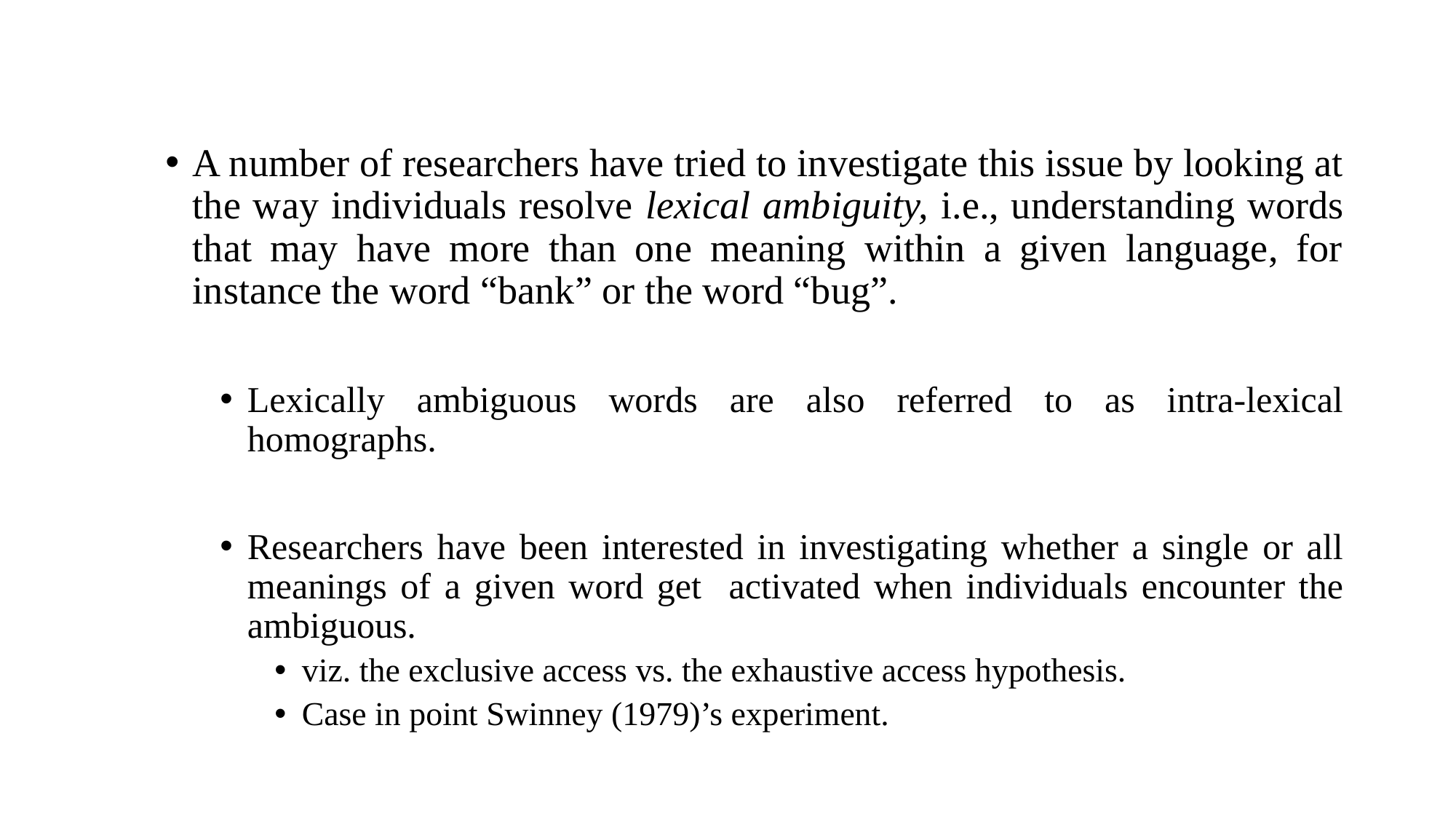

A number of researchers have tried to investigate this issue by looking at the way individuals resolve lexical ambiguity, i.e., understanding words that may have more than one meaning within a given language, for instance the word “bank” or the word “bug”.

Lexically ambiguous words are also referred to as intra-lexical homographs.

Researchers have been interested in investigating whether a single or all meanings of a given word get  activated when individuals encounter the ambiguous.
viz. the exclusive access vs. the exhaustive access hypothesis.
Case in point Swinney (1979)’s experiment.